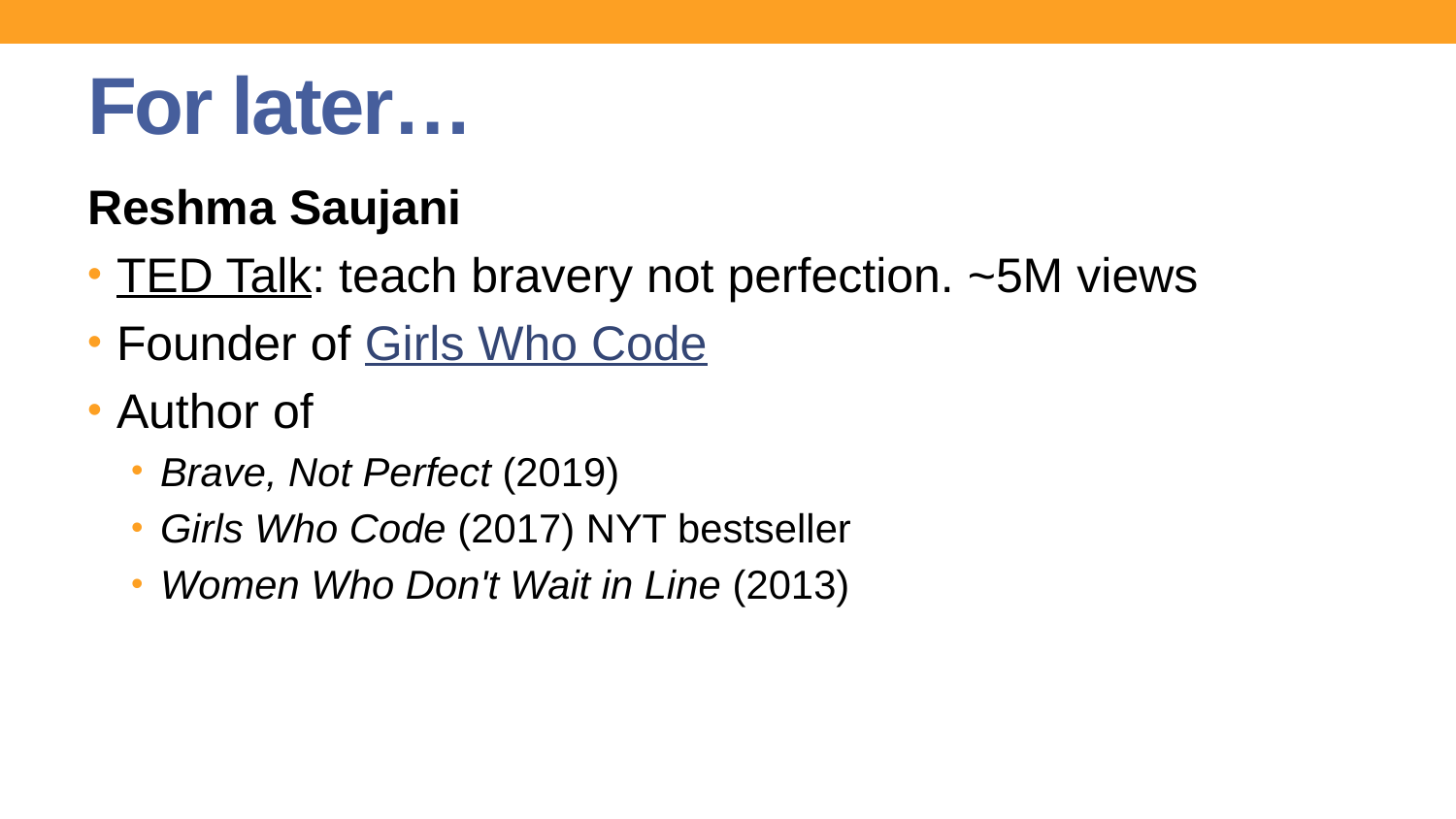

# For later…
Reshma Saujani
TED Talk: teach bravery not perfection. ~5M views
Founder of Girls Who Code
Author of
Brave, Not Perfect (2019)
Girls Who Code (2017) NYT bestseller
Women Who Don't Wait in Line (2013)